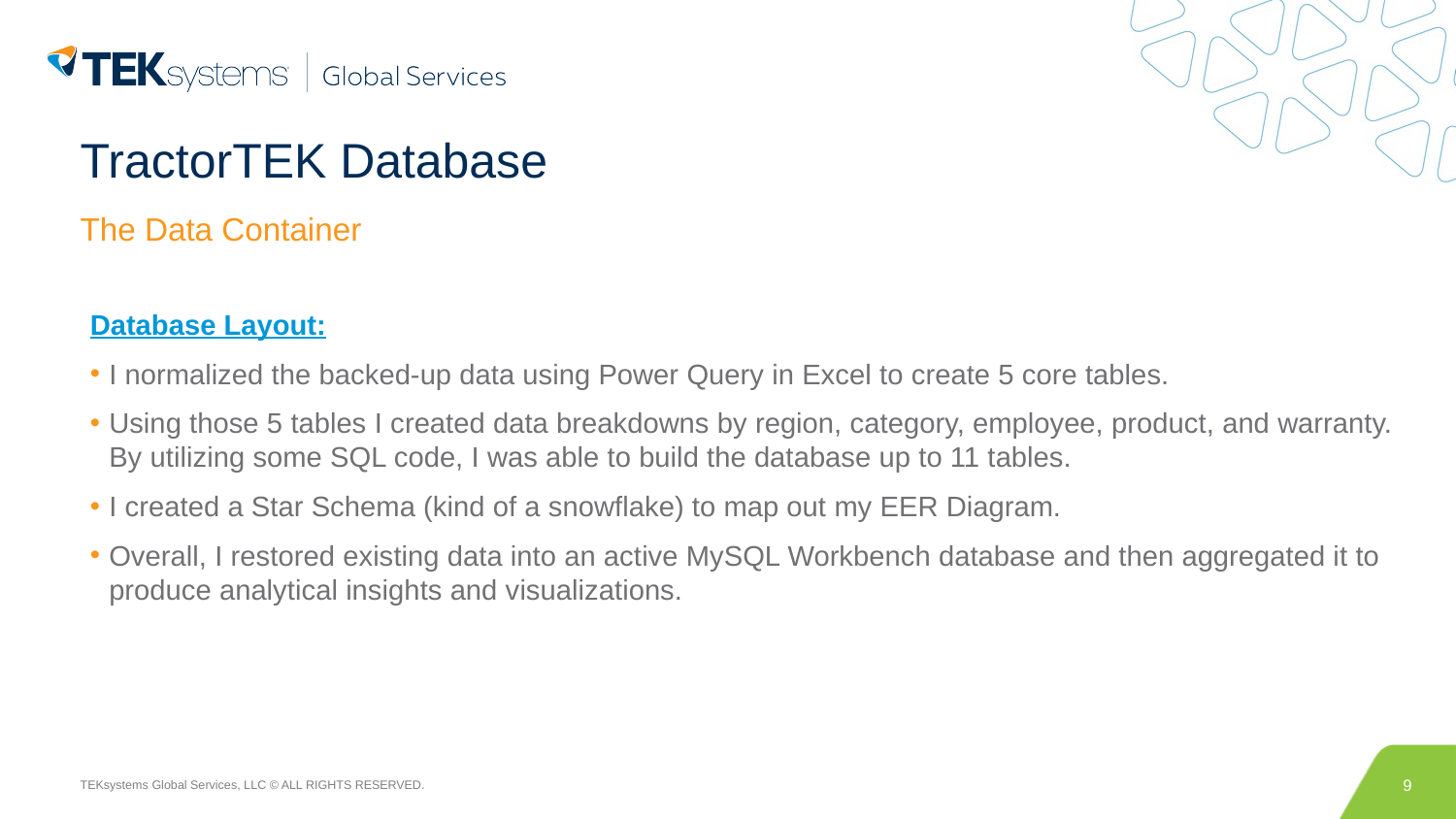

# TractorTEK Database
The Data Container
Database Layout:
I normalized the backed-up data using Power Query in Excel to create 5 core tables.
Using those 5 tables I created data breakdowns by region, category, employee, product, and warranty. By utilizing some SQL code, I was able to build the database up to 11 tables.
I created a Star Schema (kind of a snowflake) to map out my EER Diagram.
Overall, I restored existing data into an active MySQL Workbench database and then aggregated it to produce analytical insights and visualizations.

9